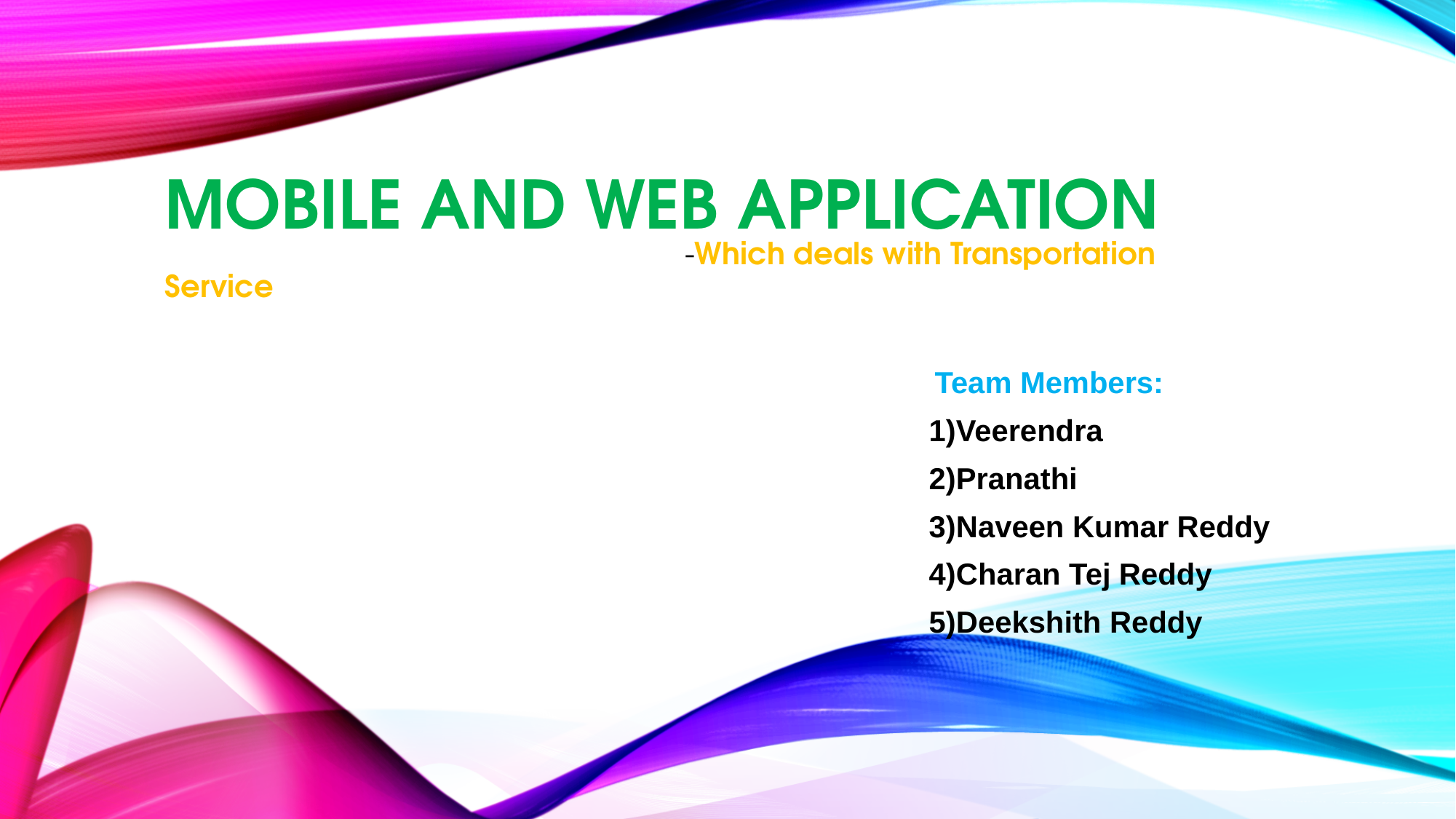

# mobile and web application
			                       -Which deals with Transportation Service

                                                                                            Team Members:
							1)Veerendra
							2)Pranathi
							3)Naveen Kumar Reddy
							4)Charan Tej Reddy
							5)Deekshith Reddy